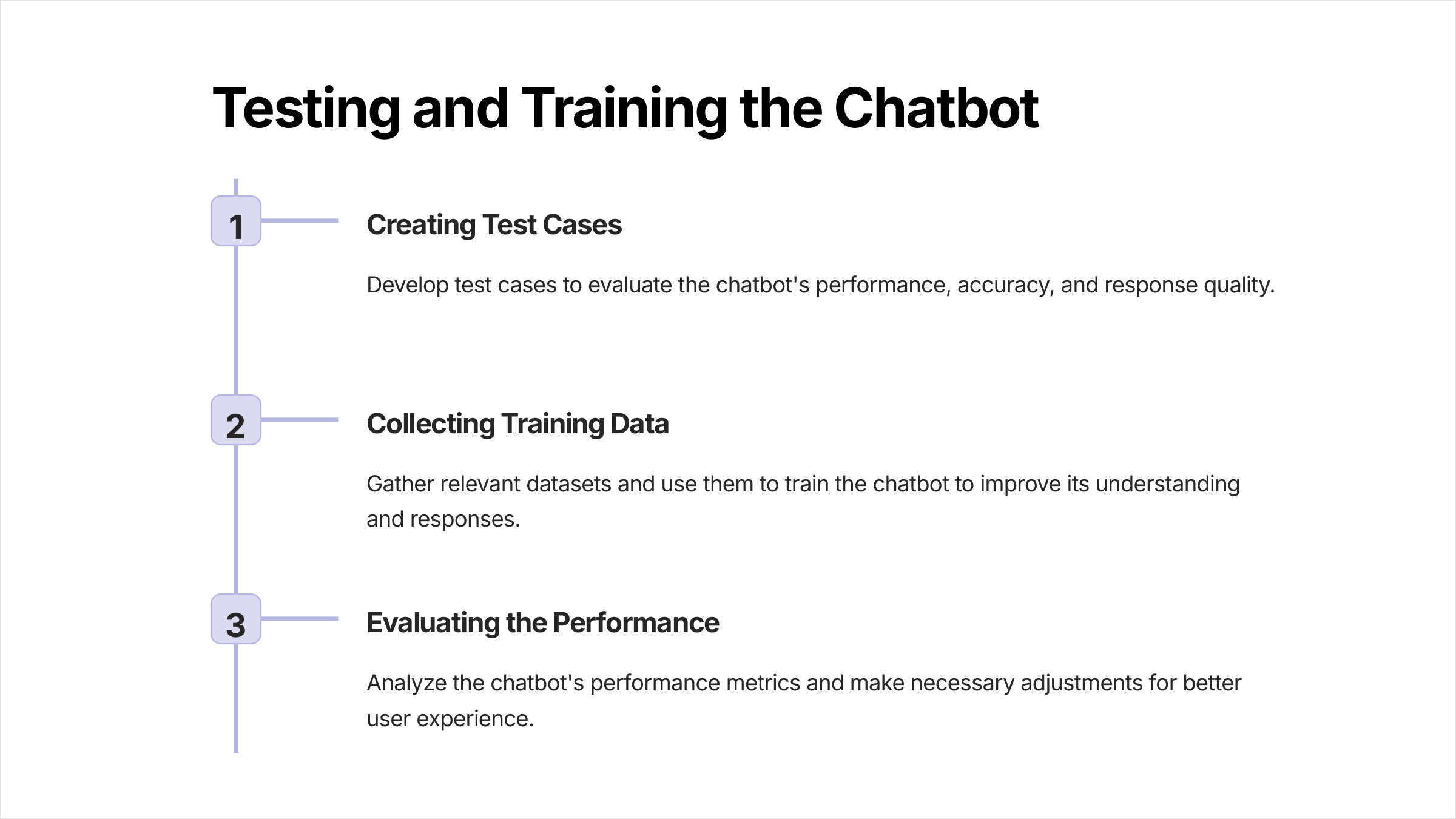

Testing and Training the Chatbot

1
Creating Test Cases

Develop test cases to evaluate the chatbot's performance, accuracy, and response quality.

2
Collecting Training Data

Gather relevant datasets and use them to train the chatbot to improve its understanding and responses.

3
Evaluating the Performance

Analyze the chatbot's performance metrics and make necessary adjustments for better user experience.